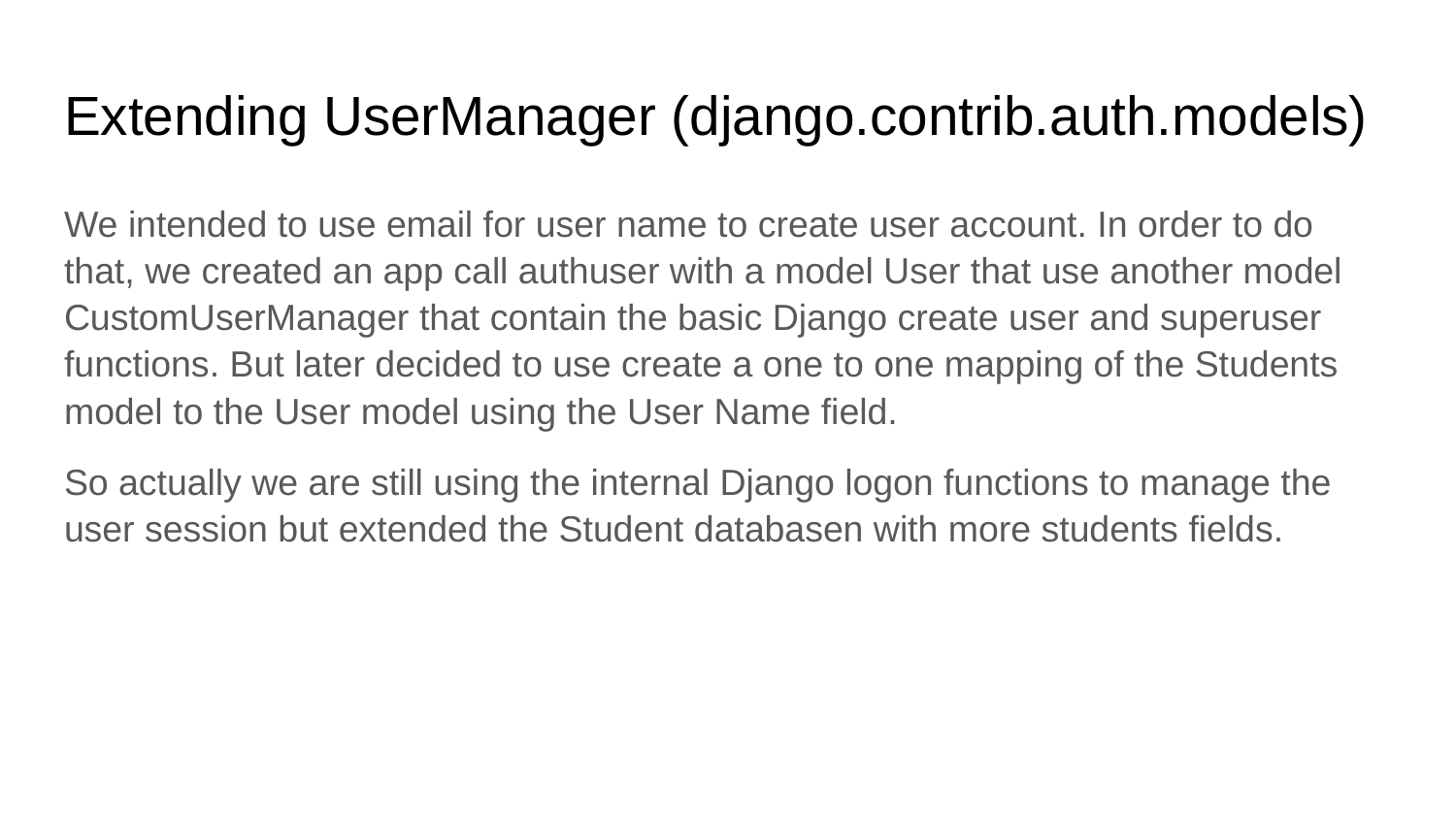

# Extending UserManager (django.contrib.auth.models)
We intended to use email for user name to create user account. In order to do that, we created an app call authuser with a model User that use another model CustomUserManager that contain the basic Django create user and superuser functions. But later decided to use create a one to one mapping of the Students model to the User model using the User Name field.
So actually we are still using the internal Django logon functions to manage the user session but extended the Student databasen with more students fields.